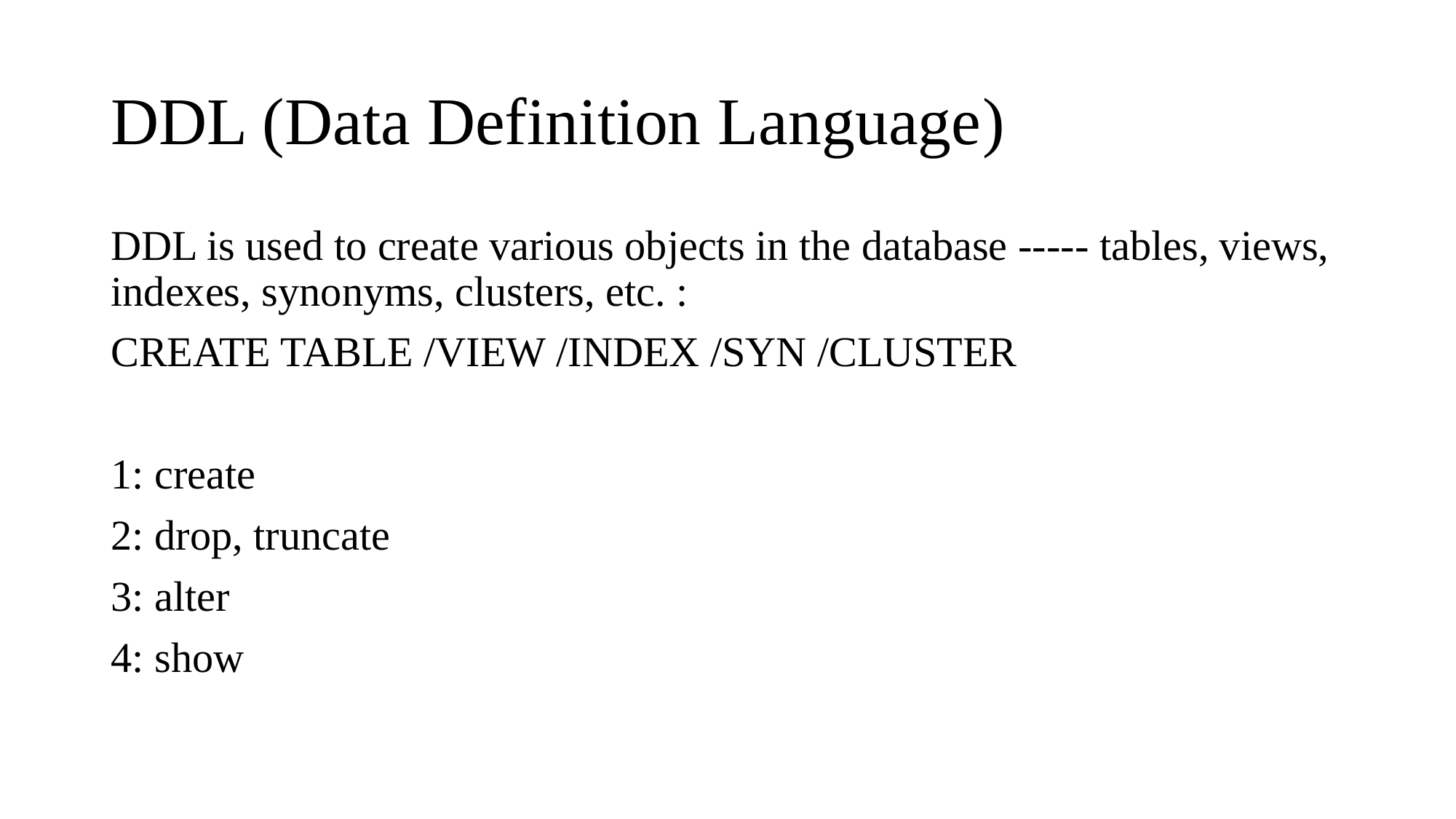

# DDL (Data Definition Language)
DDL is used to create various objects in the database ----- tables, views, indexes, synonyms, clusters, etc. :
CREATE TABLE /VIEW /INDEX /SYN /CLUSTER

1: create
2: drop, truncate
3: alter
4: show